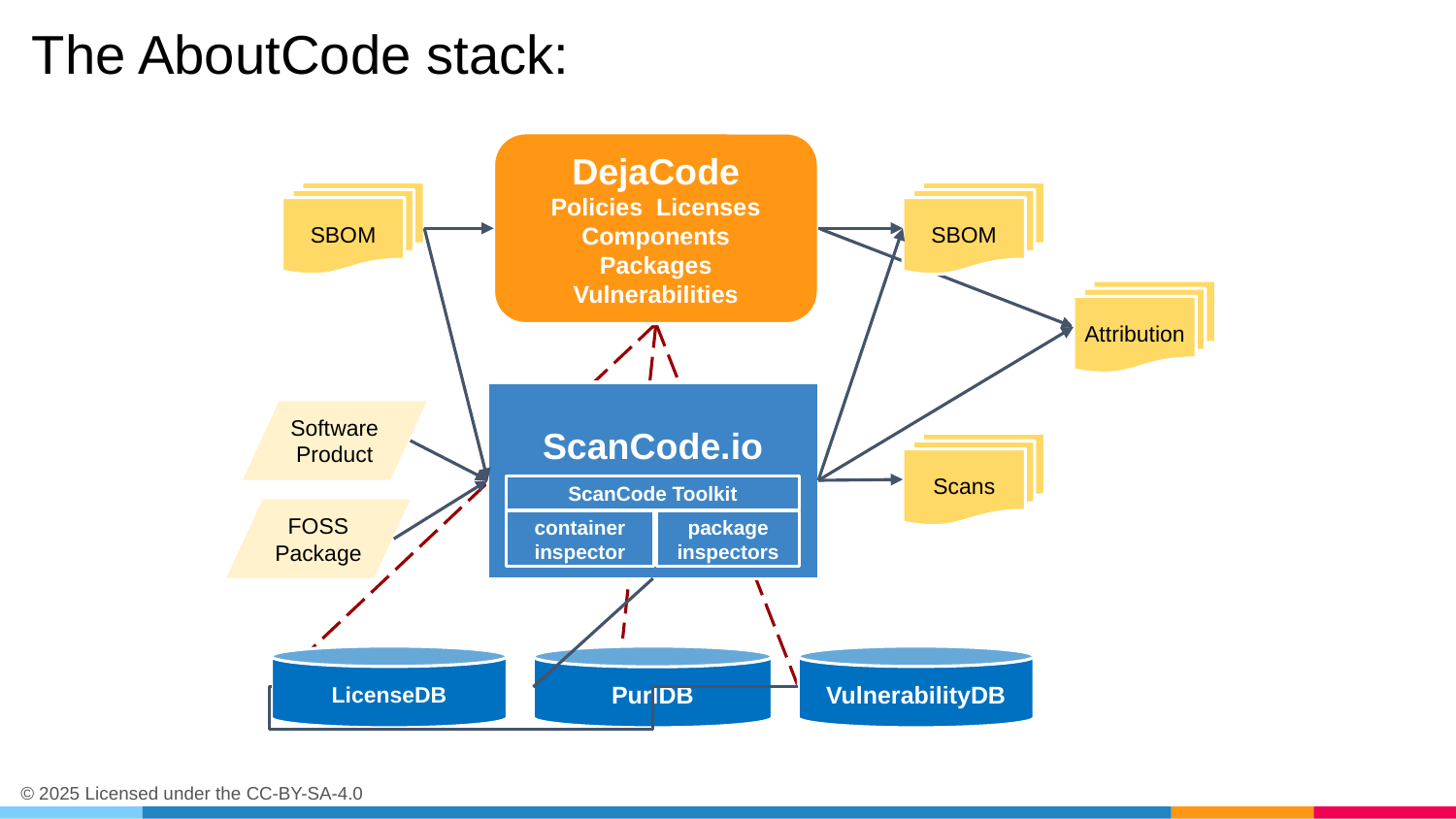

# The AboutCode stack:

DejaCode
Policies  Licenses
Components
Packages
Vulnerabilities
SBOM
SBOM
Attribution
ScanCode.io

Software Product
Scans
ScanCode Toolkit
FOSS Package
container inspector
package inspectors
LicenseDB
PurlDB
VulnerabilityDB